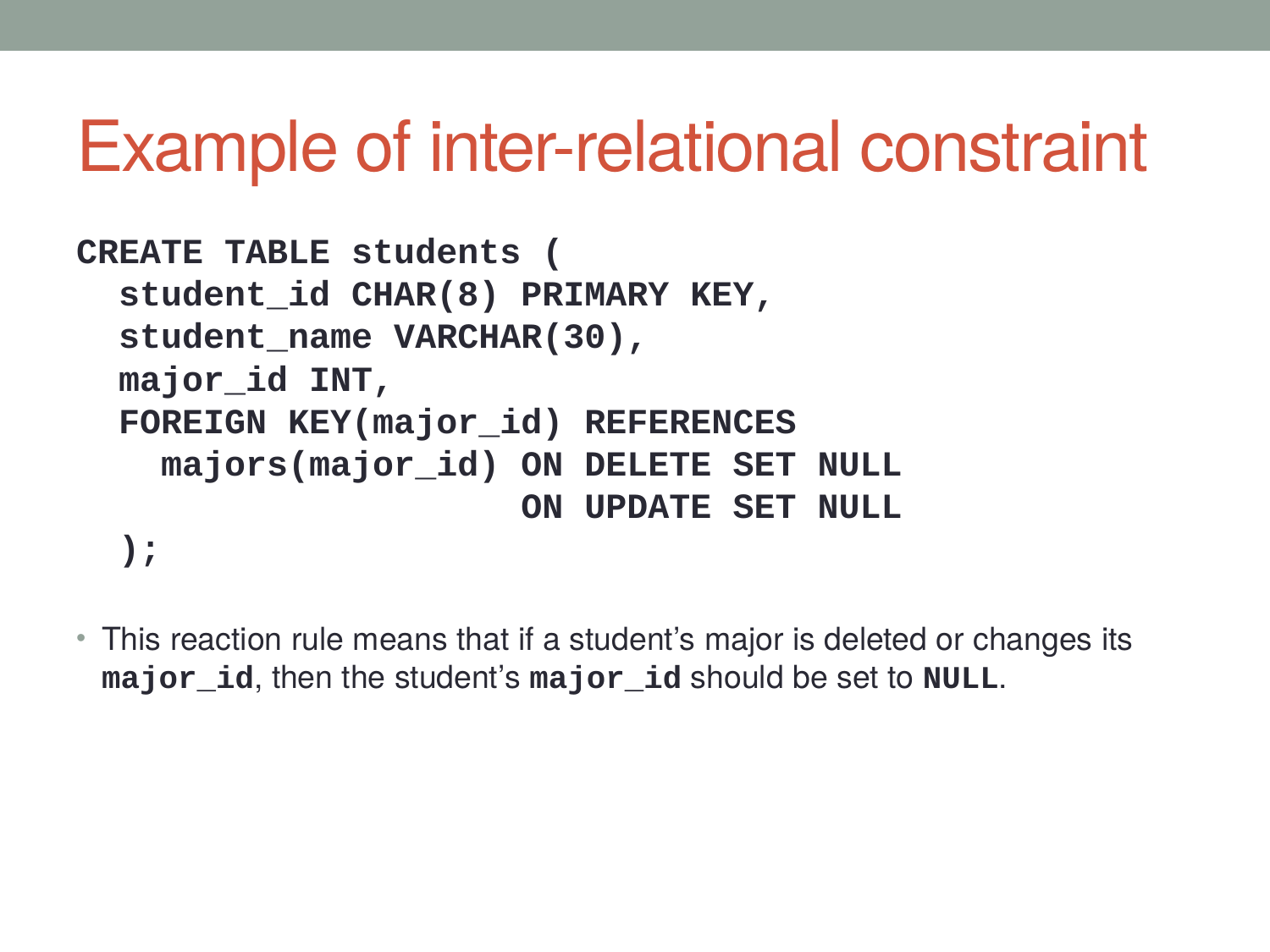

# Example of inter-relational constraint
CREATE TABLE students (
  student_id CHAR(8) PRIMARY KEY,
  student_name VARCHAR(30),
  major_id INT,
  FOREIGN KEY(major_id) REFERENCES
    majors(major_id) ON DELETE SET NULL
                     ON UPDATE SET NULL
  );

This reaction rule means that if a student’s major is deleted or changes its major_id, then the student’s major_id should be set to NULL.